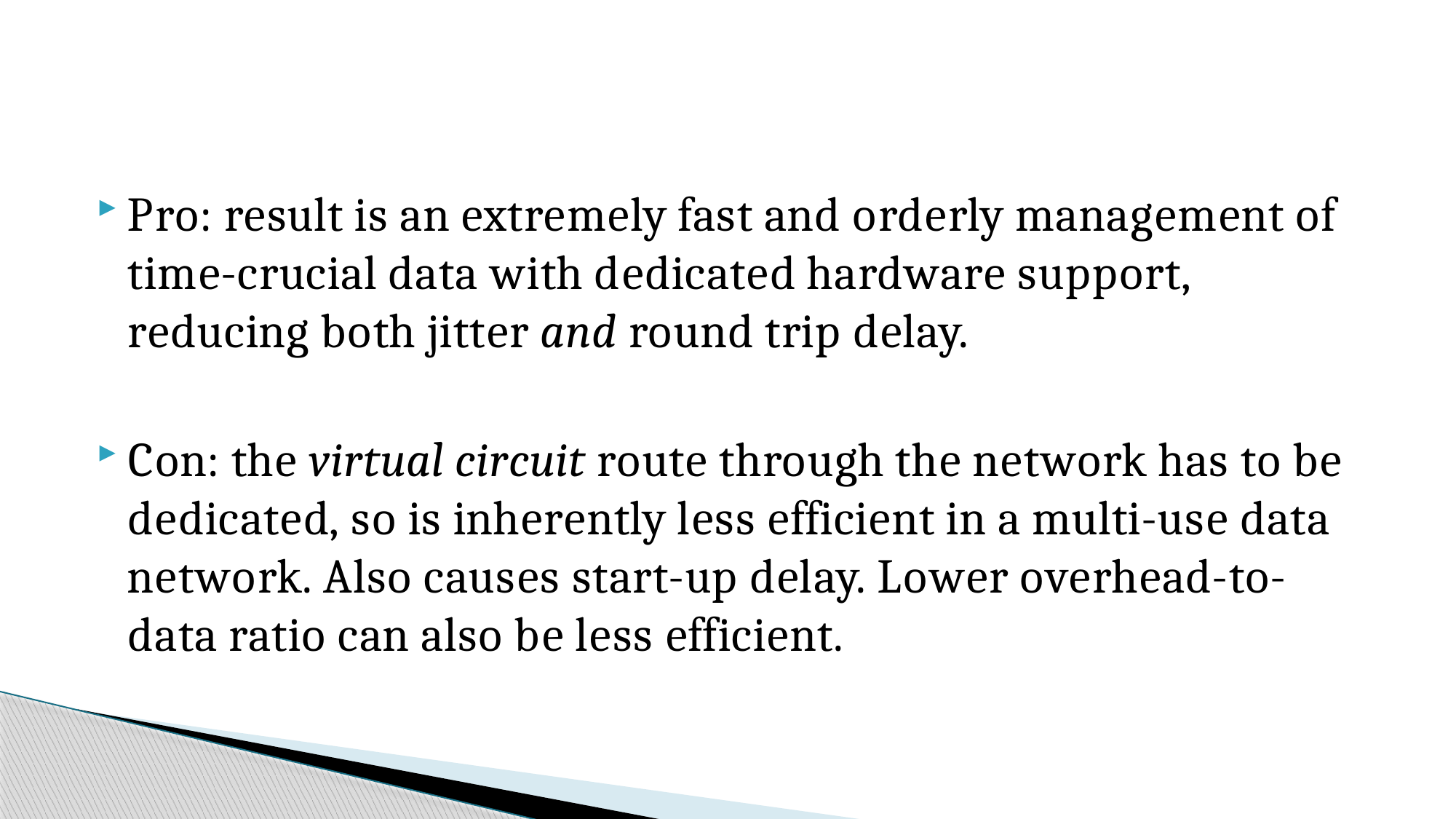

#
Pro: result is an extremely fast and orderly management of time-crucial data with dedicated hardware support, reducing both jitter and round trip delay.

Con: the virtual circuit route through the network has to be dedicated, so is inherently less efficient in a multi-use data network. Also causes start-up delay. Lower overhead-to-data ratio can also be less efficient.